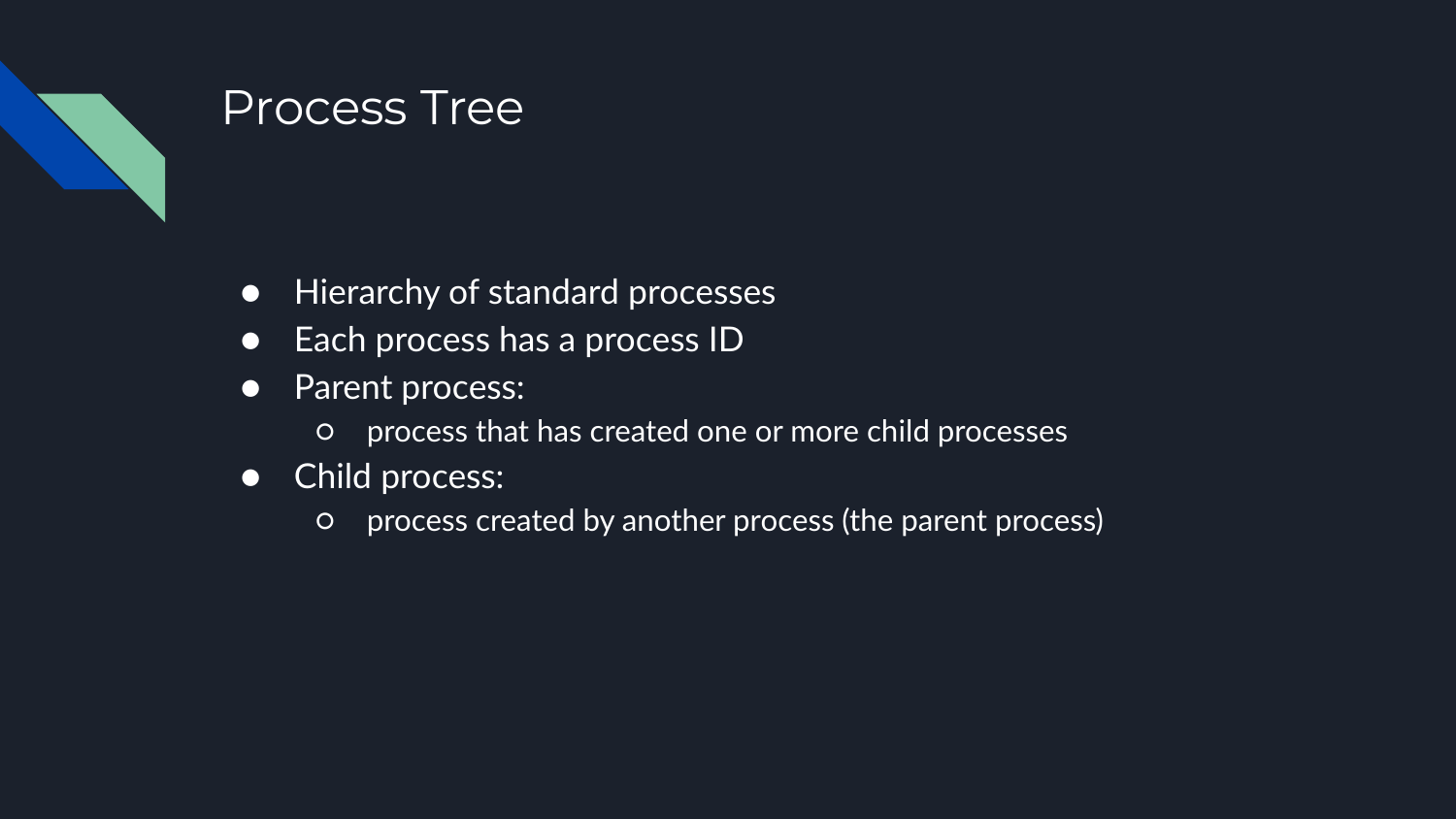

# Process Tree
Hierarchy of standard processes
Each process has a process ID
Parent process:
process that has created one or more child processes
Child process:
process created by another process (the parent process)